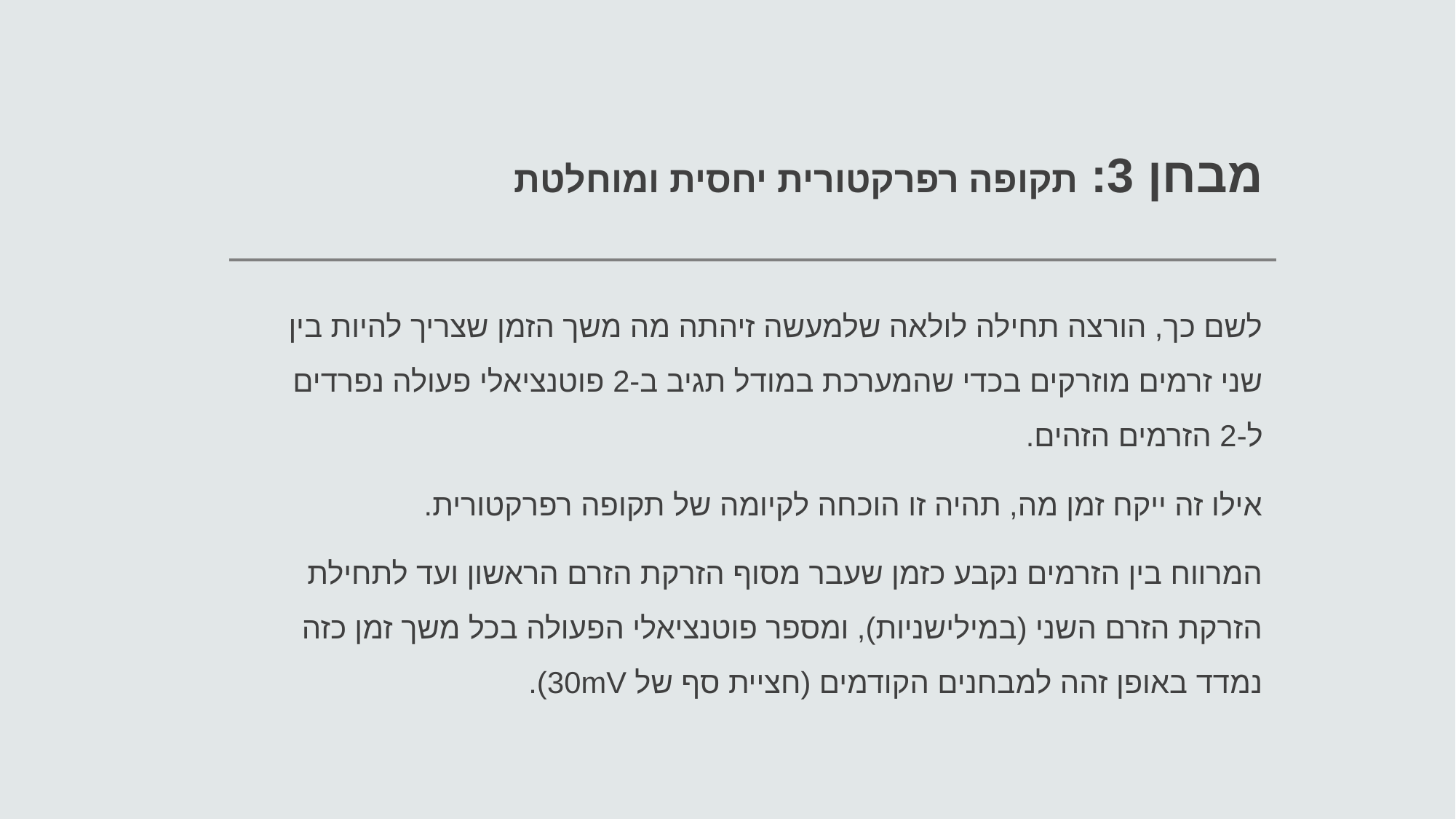

# מבחן 3: תקופה רפרקטורית יחסית ומוחלטת
לשם כך, הורצה תחילה לולאה שלמעשה זיהתה מה משך הזמן שצריך להיות בין שני זרמים מוזרקים בכדי שהמערכת במודל תגיב ב-2 פוטנציאלי פעולה נפרדים ל-2 הזרמים הזהים.
אילו זה ייקח זמן מה, תהיה זו הוכחה לקיומה של תקופה רפרקטורית.
המרווח בין הזרמים נקבע כזמן שעבר מסוף הזרקת הזרם הראשון ועד לתחילת הזרקת הזרם השני (במילישניות), ומספר פוטנציאלי הפעולה בכל משך זמן כזה נמדד באופן זהה למבחנים הקודמים (חציית סף של 30mV).